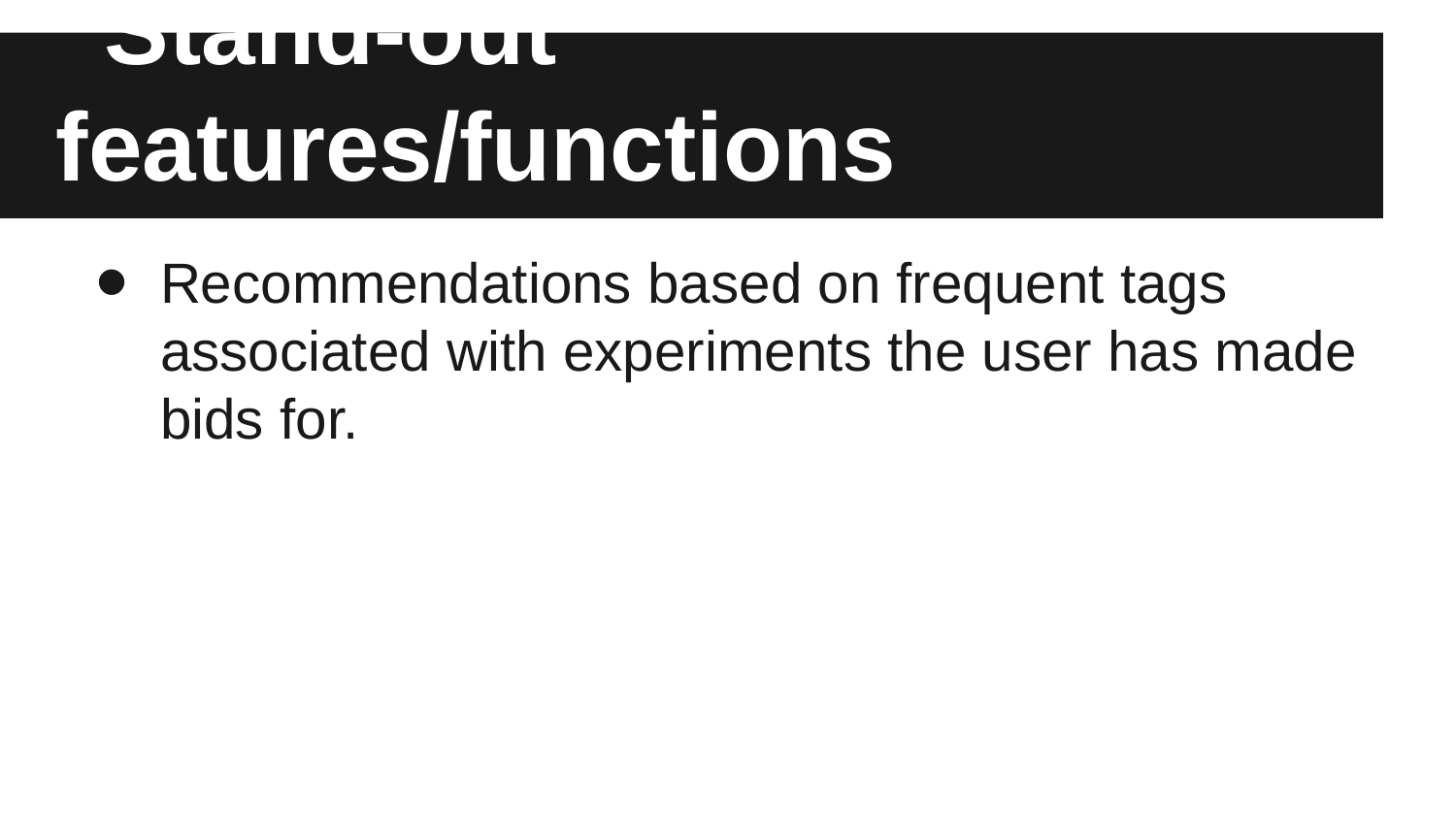

# Stand-out features/functions
Recommendations based on frequent tags associated with experiments the user has made bids for.